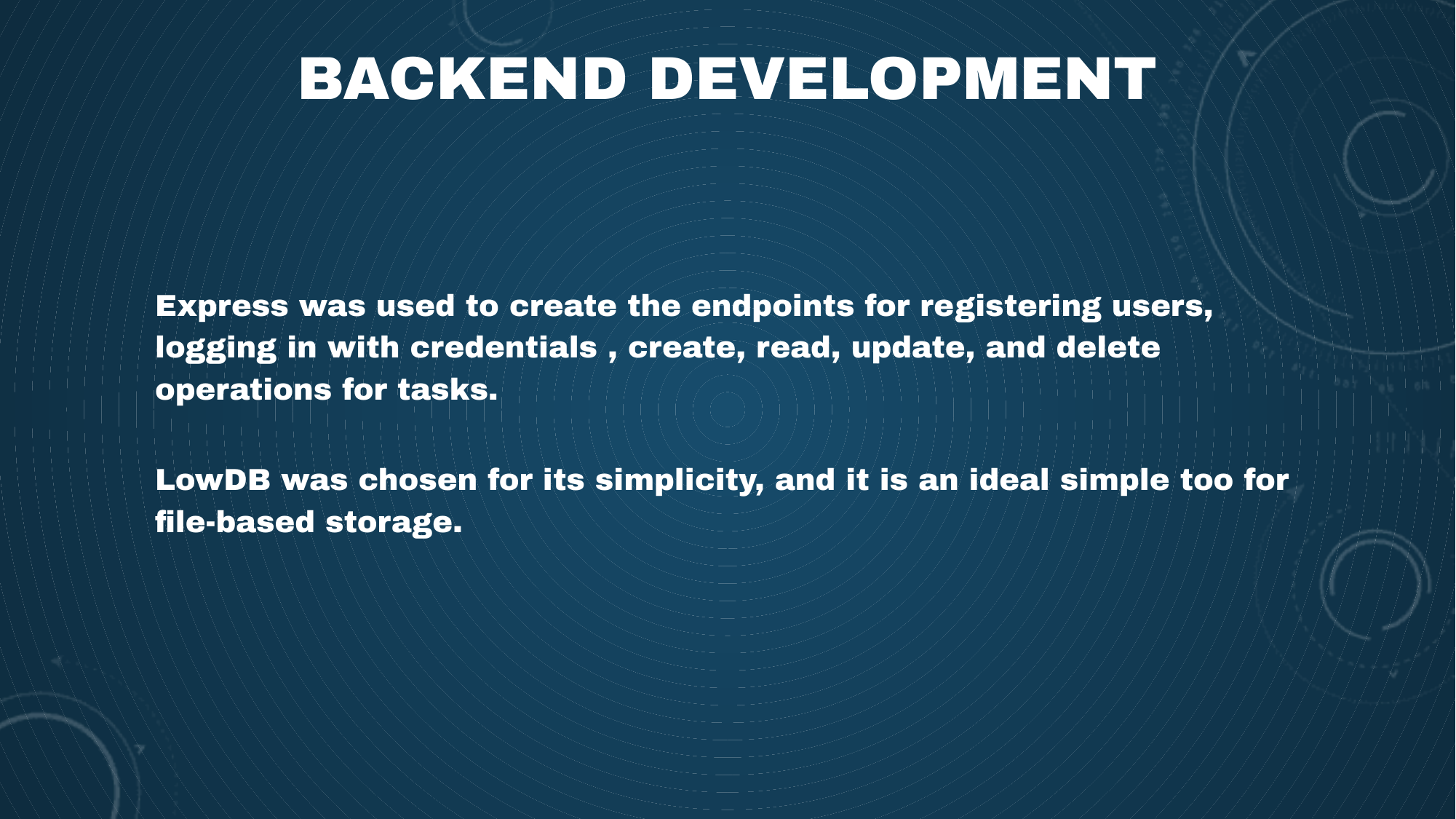

# Backend Development
Express was used to create the endpoints for registering users, logging in with credentials , create, read, update, and delete operations for tasks.
LowDB was chosen for its simplicity, and it is an ideal simple too for file-based storage.